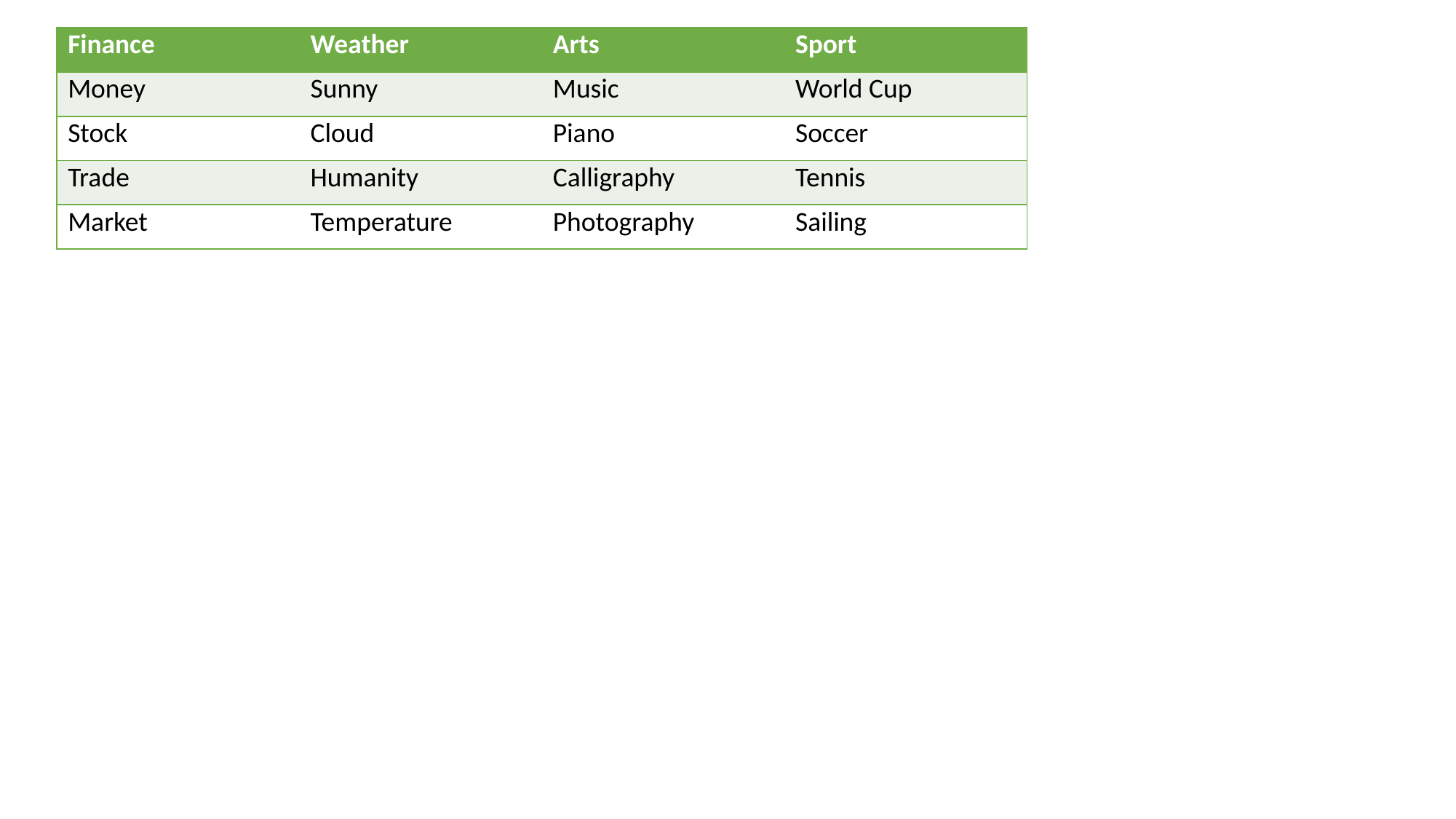

| Finance | Weather | Arts | Sport |
| --- | --- | --- | --- |
| Money | Sunny | Music | World Cup |
| Stock | Cloud | Piano | Soccer |
| Trade | Humanity | Calligraphy | Tennis |
| Market | Temperature | Photography | Sailing |